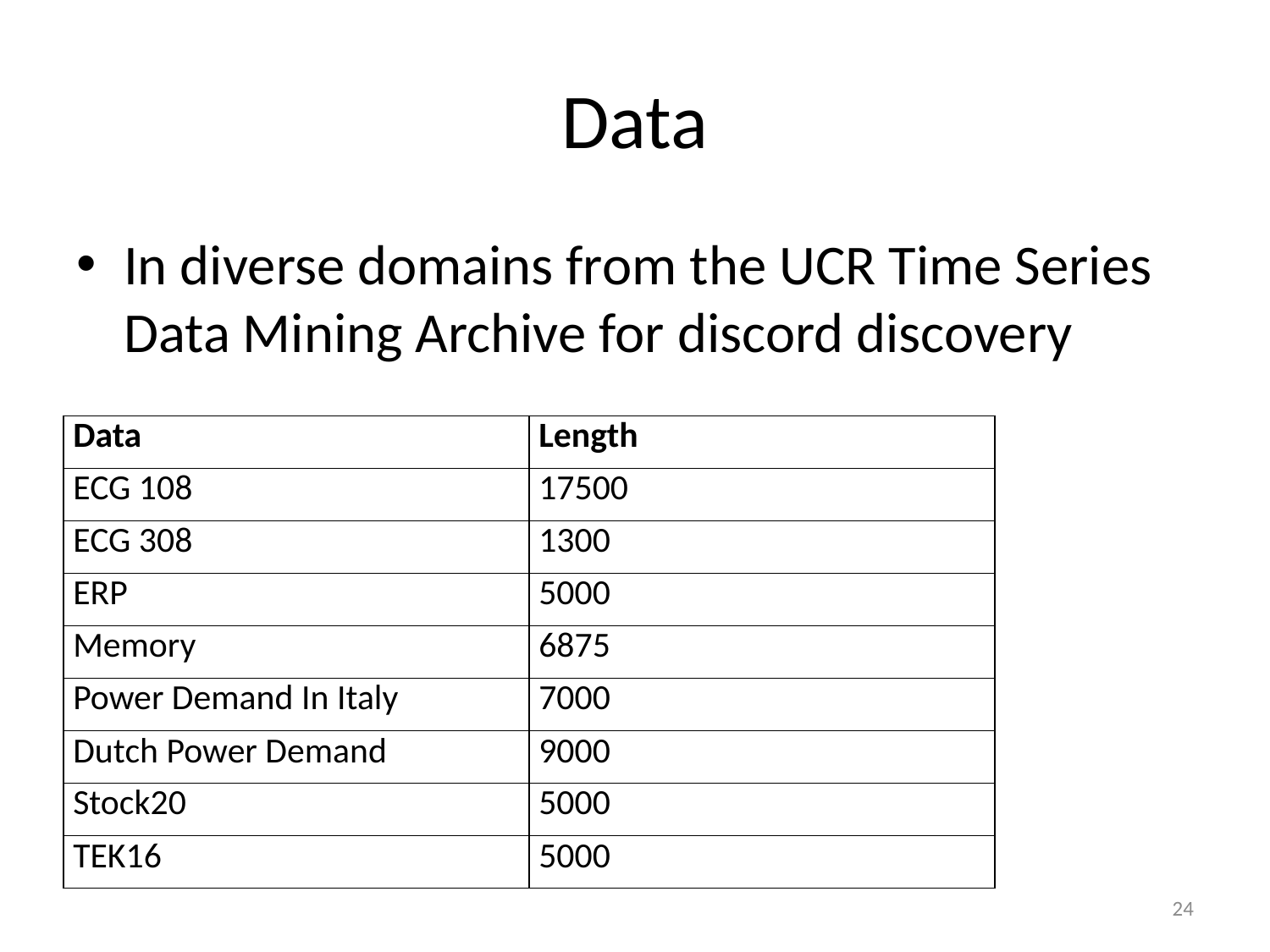

# Data
In diverse domains from the UCR Time Series Data Mining Archive for discord discovery

| Data | Length |
| --- | --- |
| ECG 108 | 17500 |
| ECG 308 | 1300 |
| ERP | 5000 |
| Memory | 6875 |
| Power Demand In Italy | 7000 |
| Dutch Power Demand | 9000 |
| Stock20 | 5000 |
| TEK16 | 5000 |
24